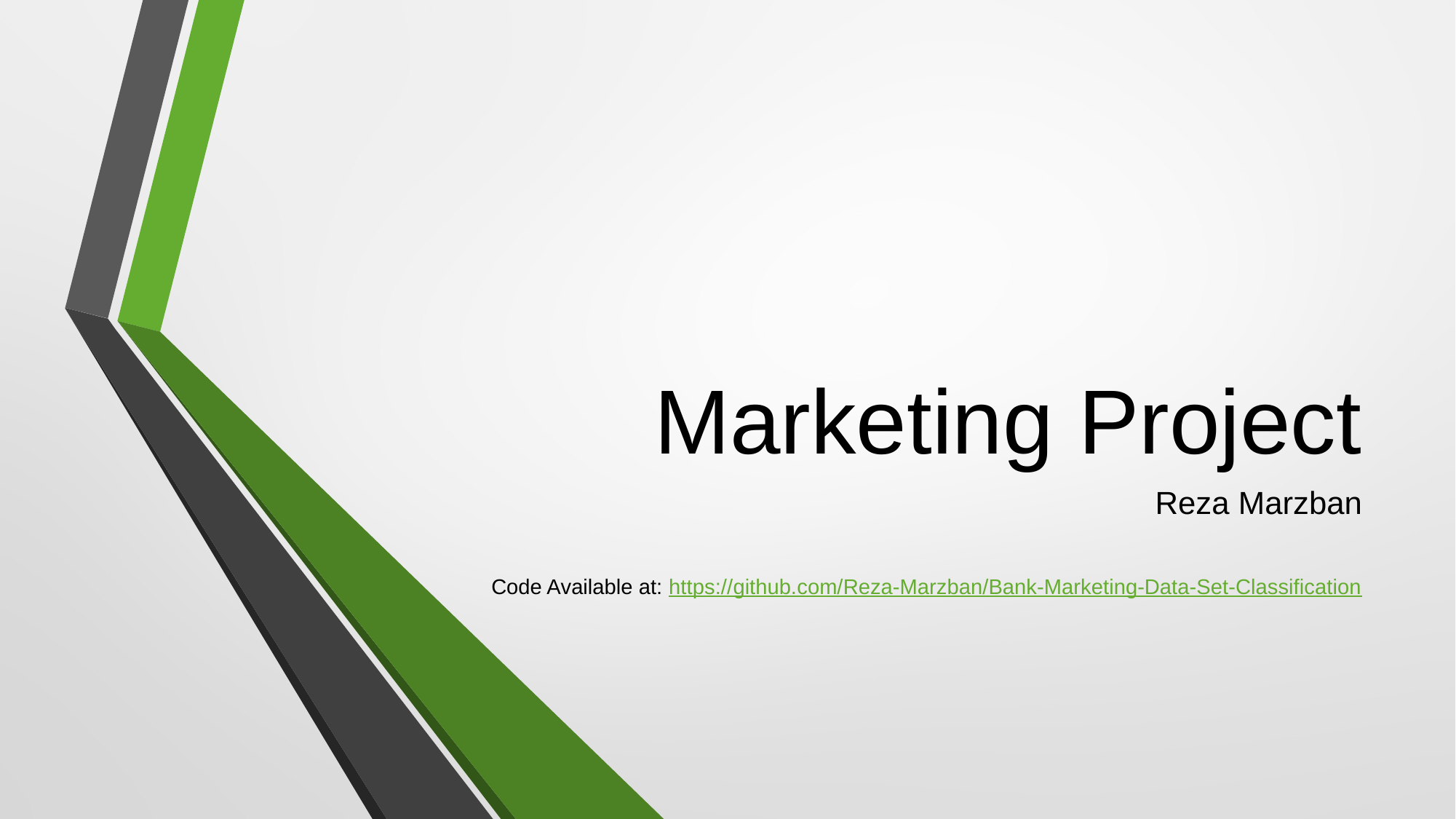

# Marketing Project
Reza Marzban

Code Available at: https://github.com/Reza-Marzban/Bank-Marketing-Data-Set-Classification